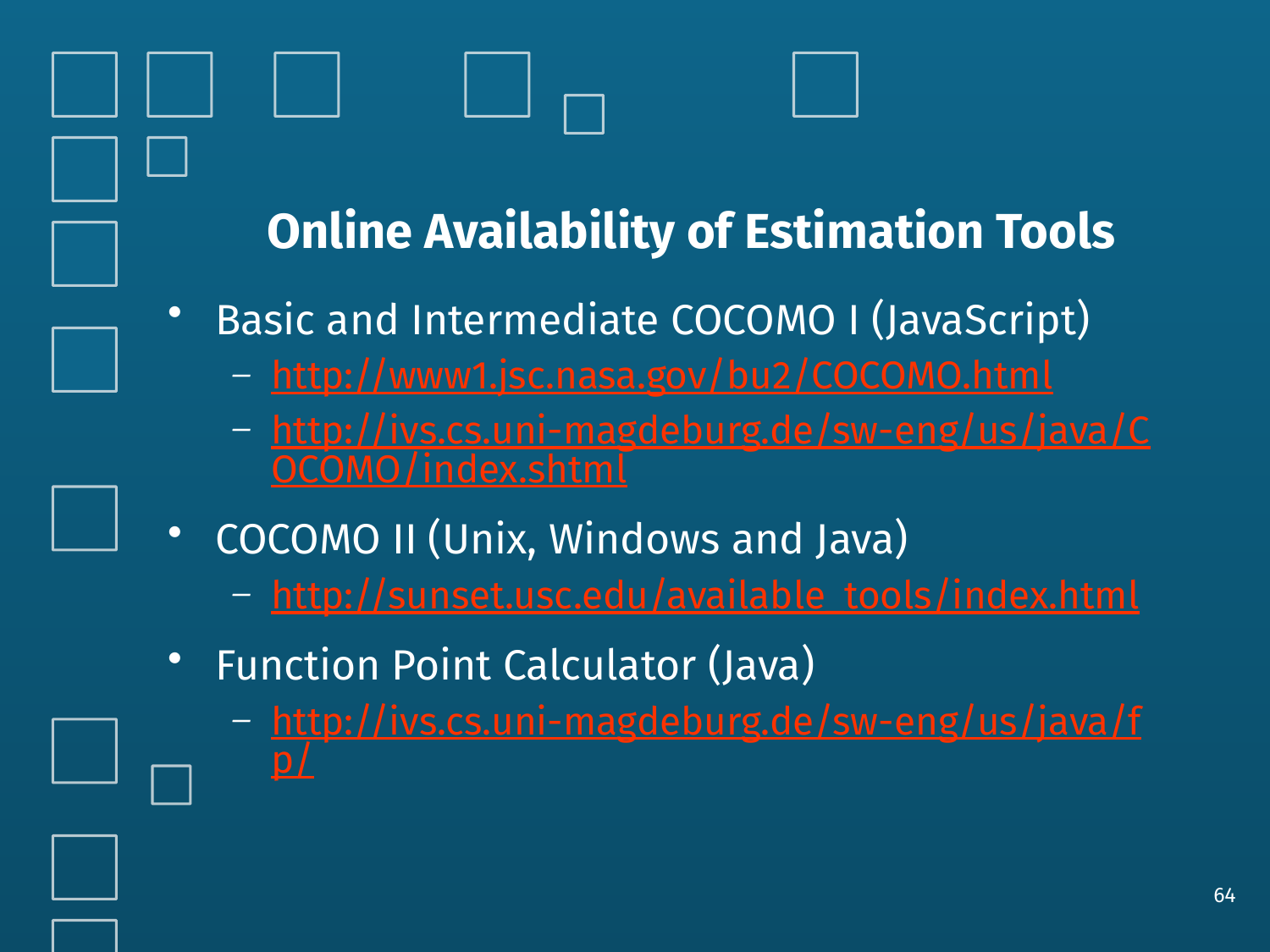

# Online Availability of Estimation Tools
Basic and Intermediate COCOMO I (JavaScript)
http://www1.jsc.nasa.gov/bu2/COCOMO.html
http://ivs.cs.uni-magdeburg.de/sw-eng/us/java/COCOMO/index.shtml
COCOMO II (Unix, Windows and Java)
http://sunset.usc.edu/available_tools/index.html
Function Point Calculator (Java)
http://ivs.cs.uni-magdeburg.de/sw-eng/us/java/fp/

64